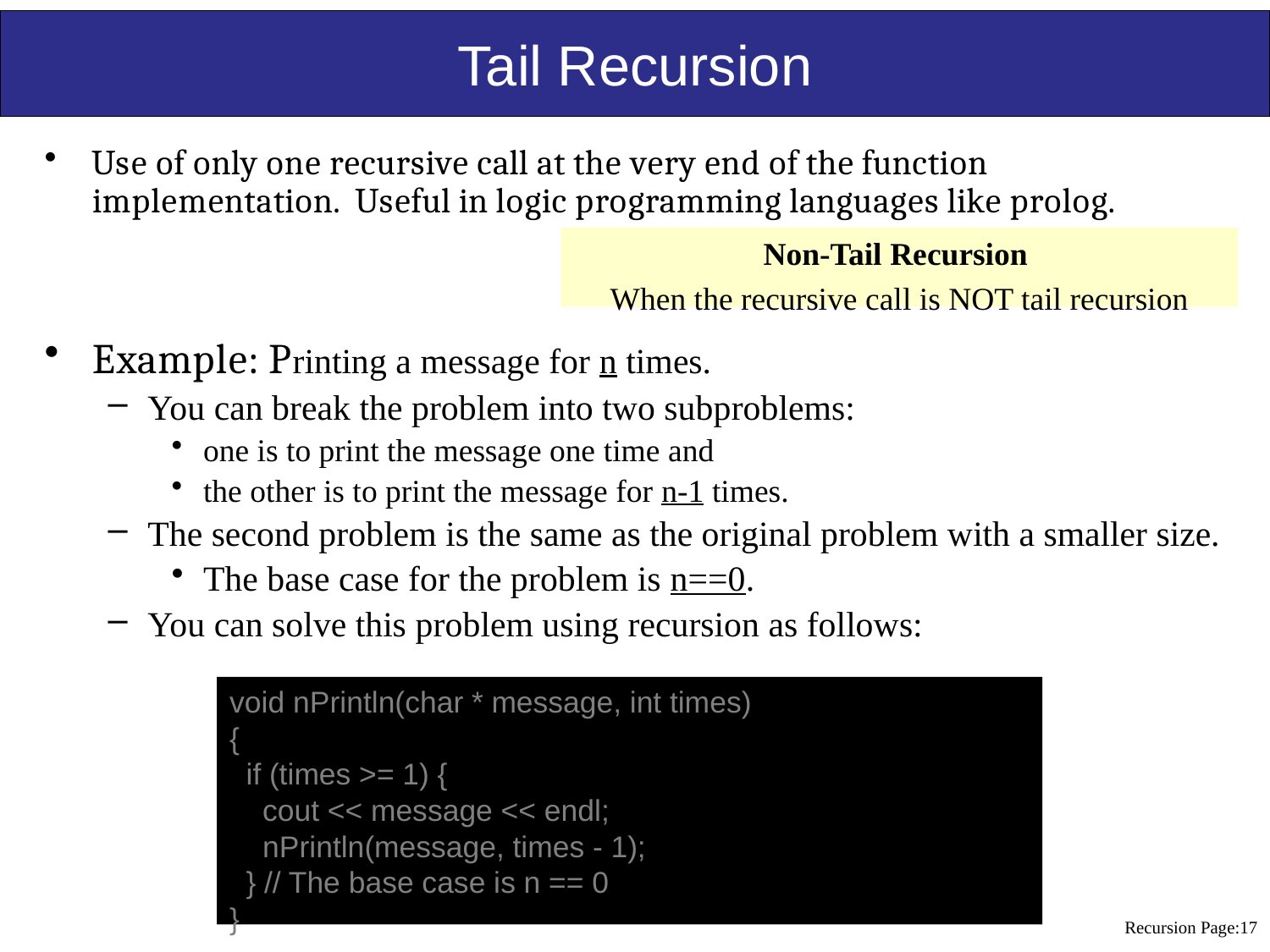

# Tail Recursion
Use of only one recursive call at the very end of the function implementation.  Useful in logic programming languages like prolog.

Example: Printing a message for n times.
You can break the problem into two subproblems:
one is to print the message one time and
the other is to print the message for n-1 times.
The second problem is the same as the original problem with a smaller size.
The base case for the problem is n==0.
You can solve this problem using recursion as follows:

Non-Tail Recursion
When the recursive call is NOT tail recursion

void nPrintln(char * message, int times)
{
  if (times >= 1) {
    cout << message << endl;
    nPrintln(message, times - 1);
  } // The base case is n == 0
}